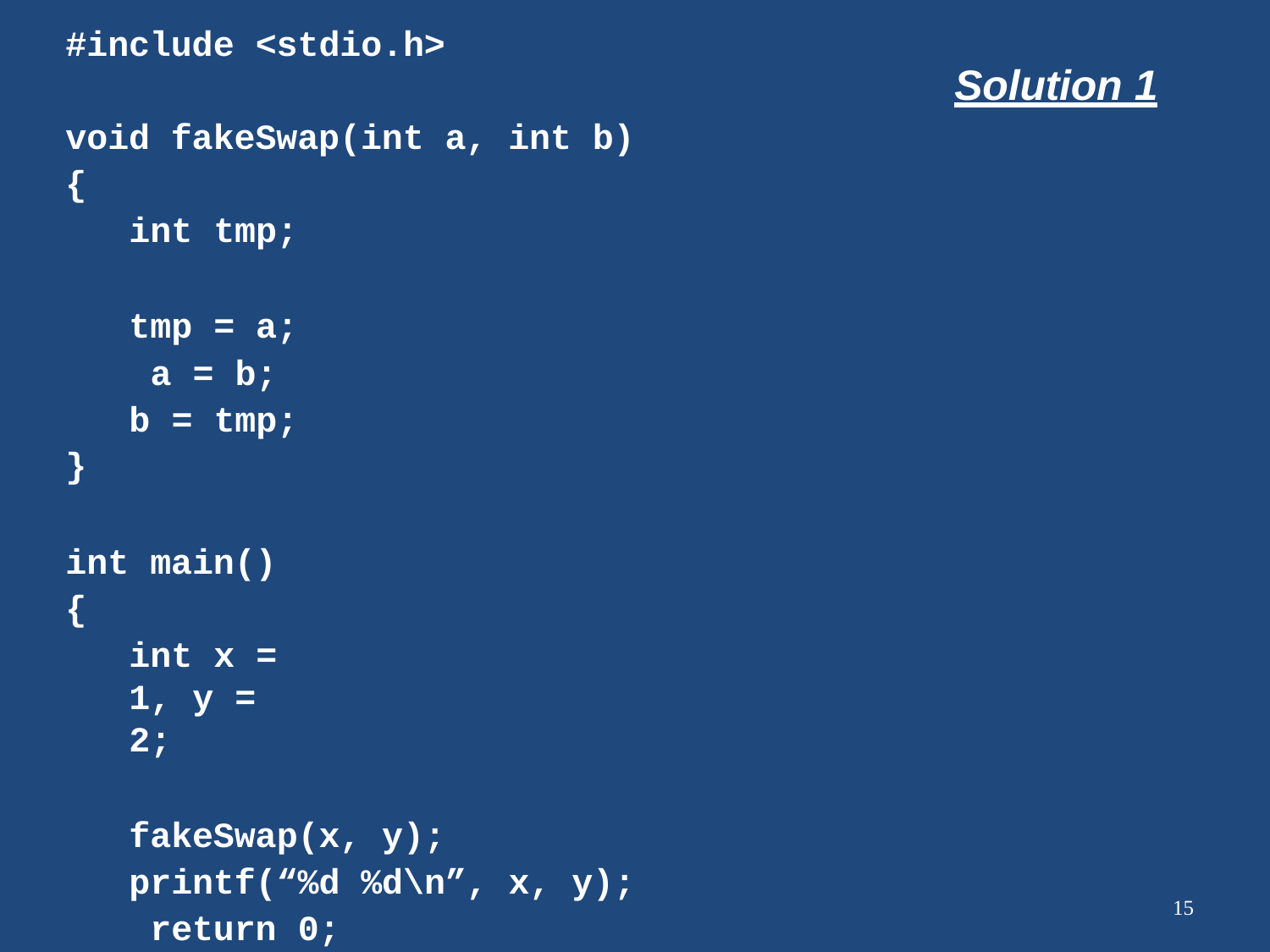

# #include <stdio.h>
Solution 1
void fakeSwap(int a, int b)
{
int tmp;

tmp = a;  a = b;  b = tmp;
}

int main()
{
int x = 1, y = 2;

fakeSwap(x, y);  printf(“%d %d\n”, x, y);  return 0;
}
15